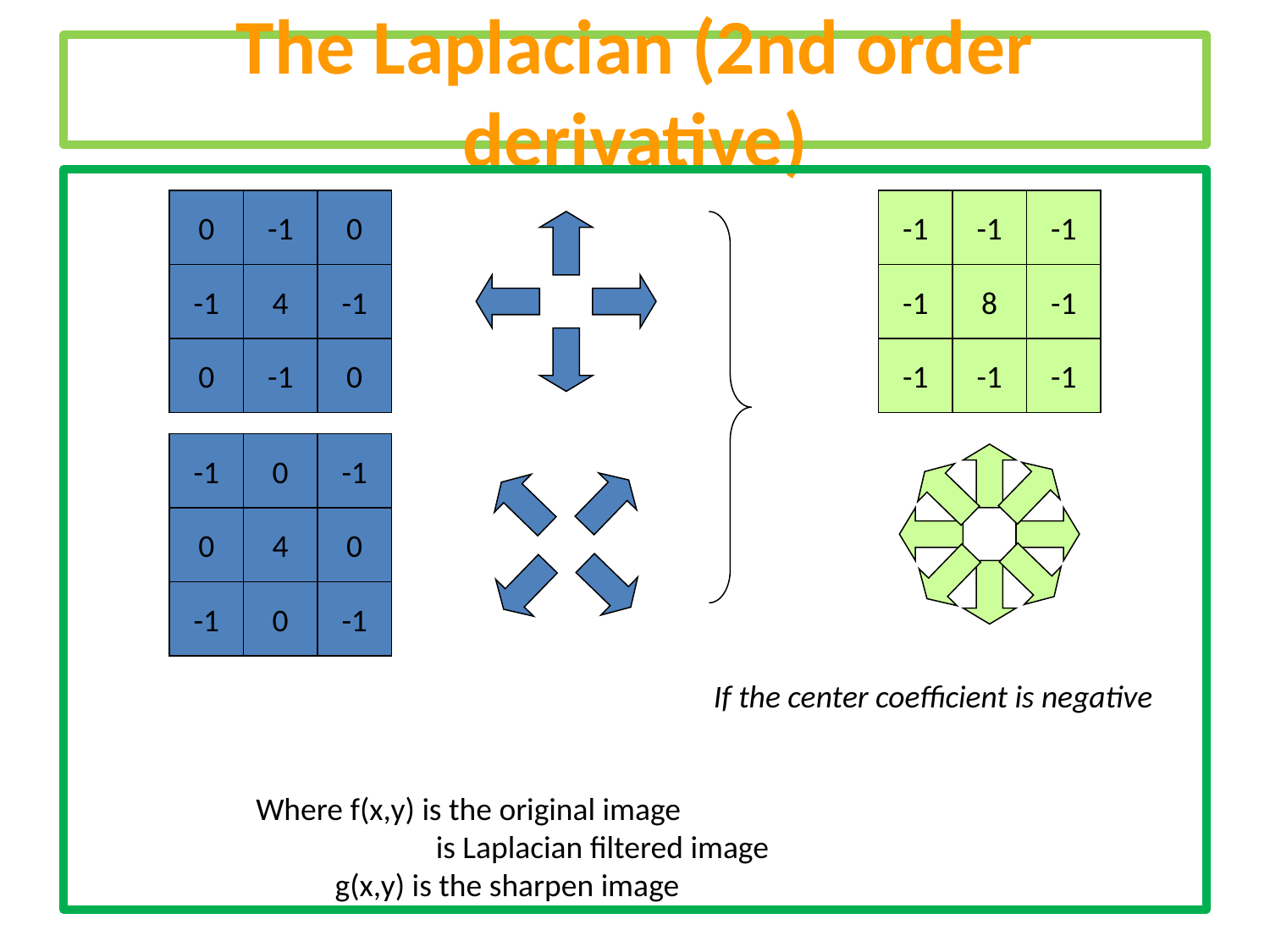

The Laplacian (2nd order derivative)

0
-1
0
-1
-1
-1

-1
4
-1
-1
8
-1

0
-1
0
-1
-1
-1
-1
0
-1

0
4
0

-1
0
-1
If the center coefficient is negative
Where f(x,y) is the original image
                         is Laplacian filtered image
           g(x,y) is the sharpen image